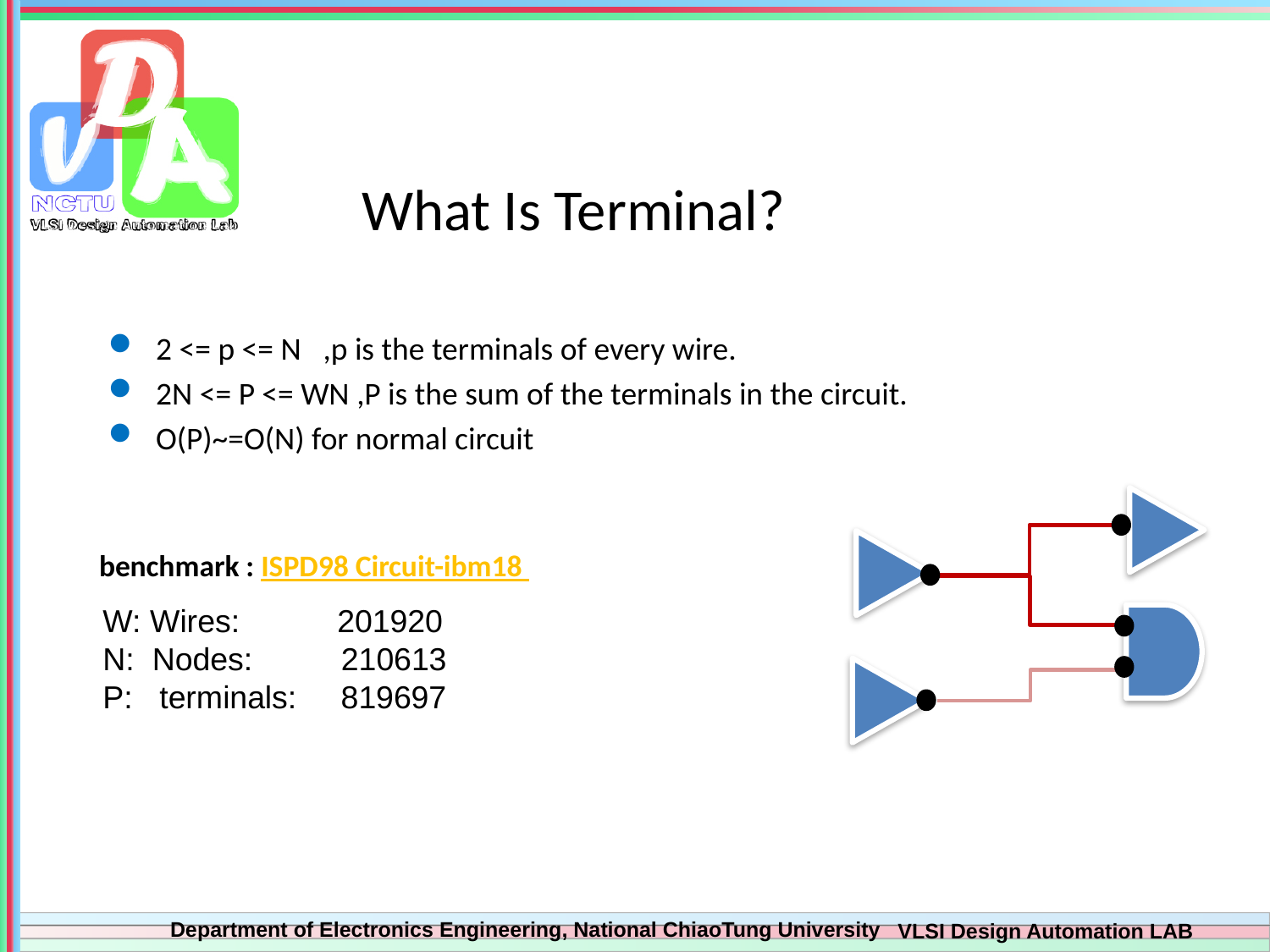

What Is Terminal?

2 <= p <= N   ,p is the terminals of every wire.
2N <= P <= WN ,P is the sum of the terminals in the circuit.
O(P)~=O(N) for normal circuit

benchmark : ISPD98 Circuit-ibm18

 W: Wires:           201920
 N:  Nodes:          210613
 P:   terminals:     819697